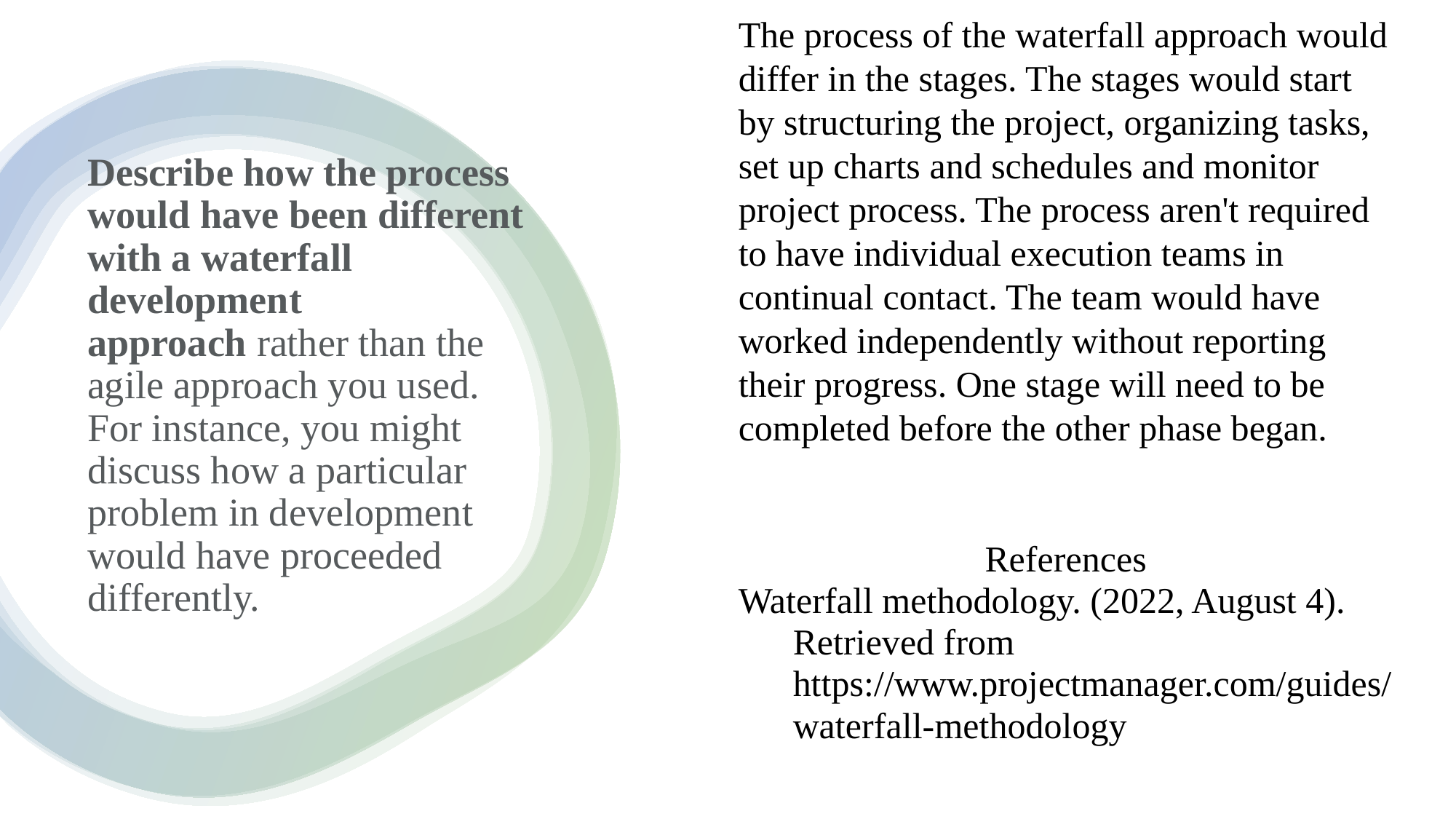

The process of the waterfall approach would differ in the stages. The stages would start by structuring the project, organizing tasks, set up charts and schedules and monitor project process. The process aren't required to have individual execution teams in continual contact. The team would have worked independently without reporting their progress. One stage will need to be completed before the other phase began.

References
Waterfall methodology. (2022, August 4). Retrieved from https://www.projectmanager.com/guides/waterfall-methodology

# Describe how the process would have been different with a waterfall development approach rather than the agile approach you used. For instance, you might discuss how a particular problem in development would have proceeded differently.